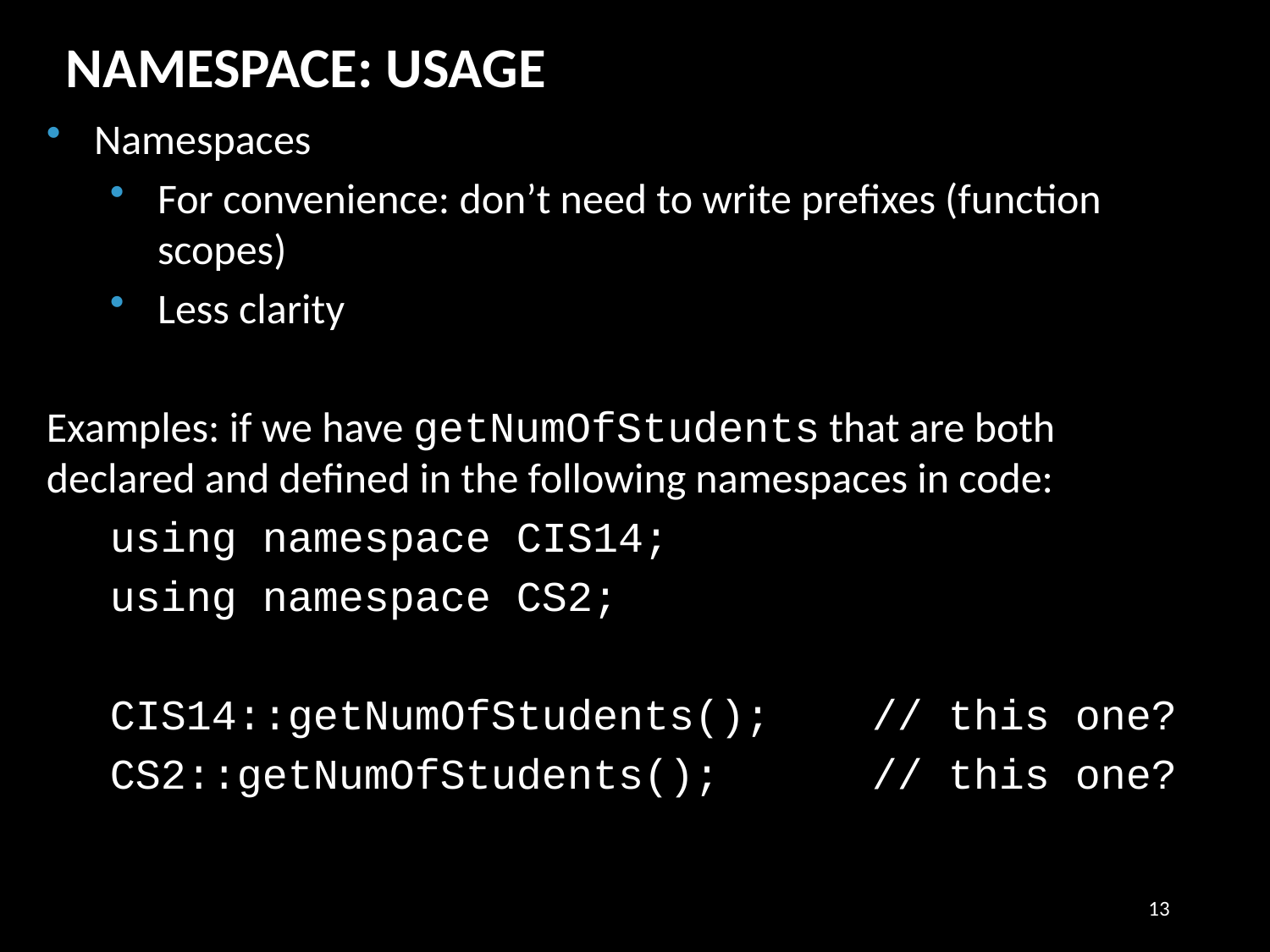

NAMESPACE: USAGE
Namespaces
For convenience: don’t need to write prefixes (function scopes)
Less clarity

Examples: if we have getNumOfStudents that are both declared and defined in the following namespaces in code:
using namespace CIS14;
using namespace CS2;

CIS14::getNumOfStudents(); 	// this one?
CS2::getNumOfStudents();   	// this one?

13